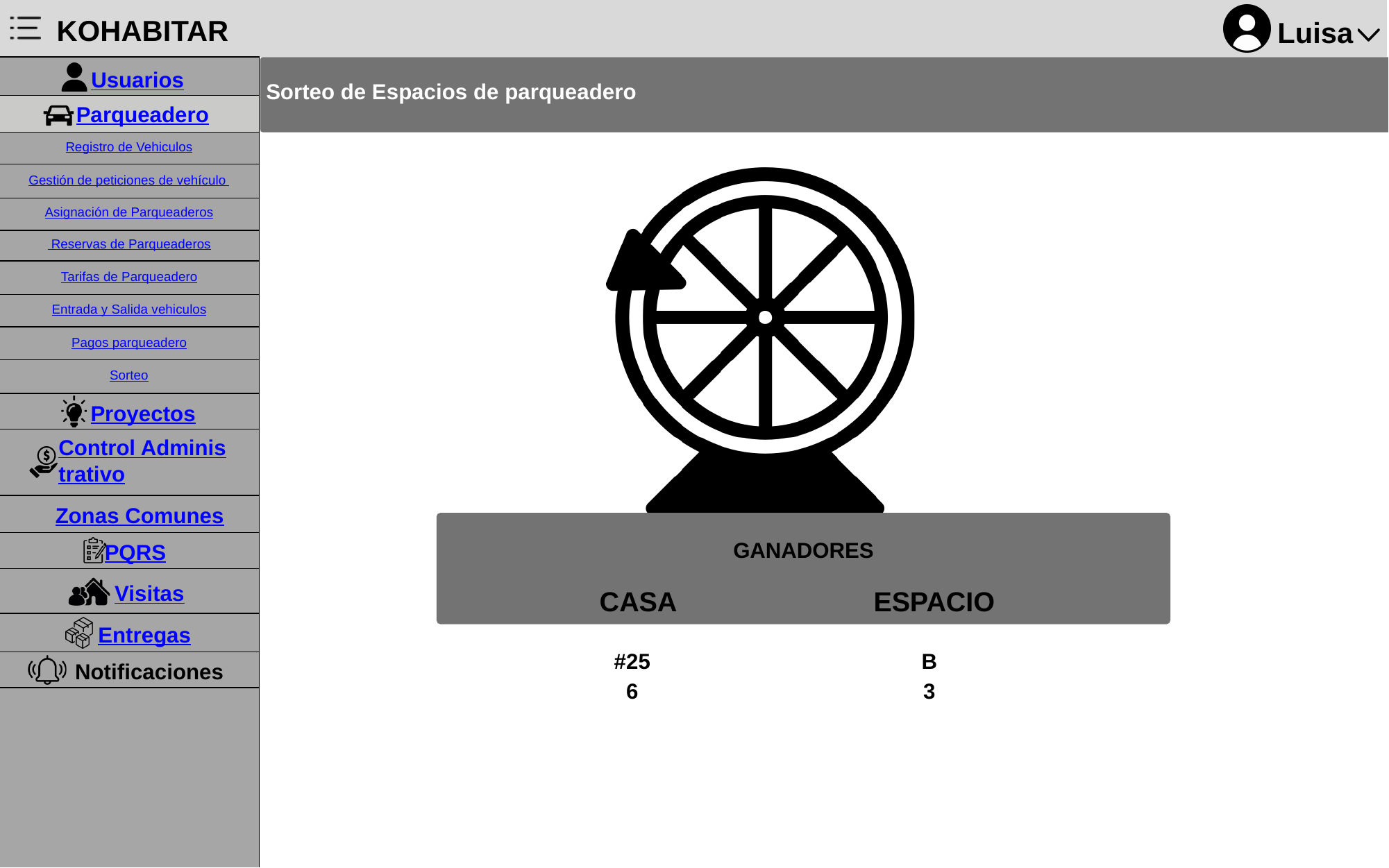

KOHABITAR
Luisa

Usuarios

Sorteo de Espacios de parqueadero

Parqueadero

Registro de Vehiculos

Gestión de peticiones de vehículo

Asignación de Parqueaderos

 Reservas de Parqueaderos

Tarifas de Parqueadero

Entrada y Salida vehiculos

Pagos parqueadero

Sorteo

Proyectos

Control Administrativo

Zonas Comunes

GANADORES

PQRS

Visitas
CASA
ESPACIO

Entregas

#256
B3

Notificaciones